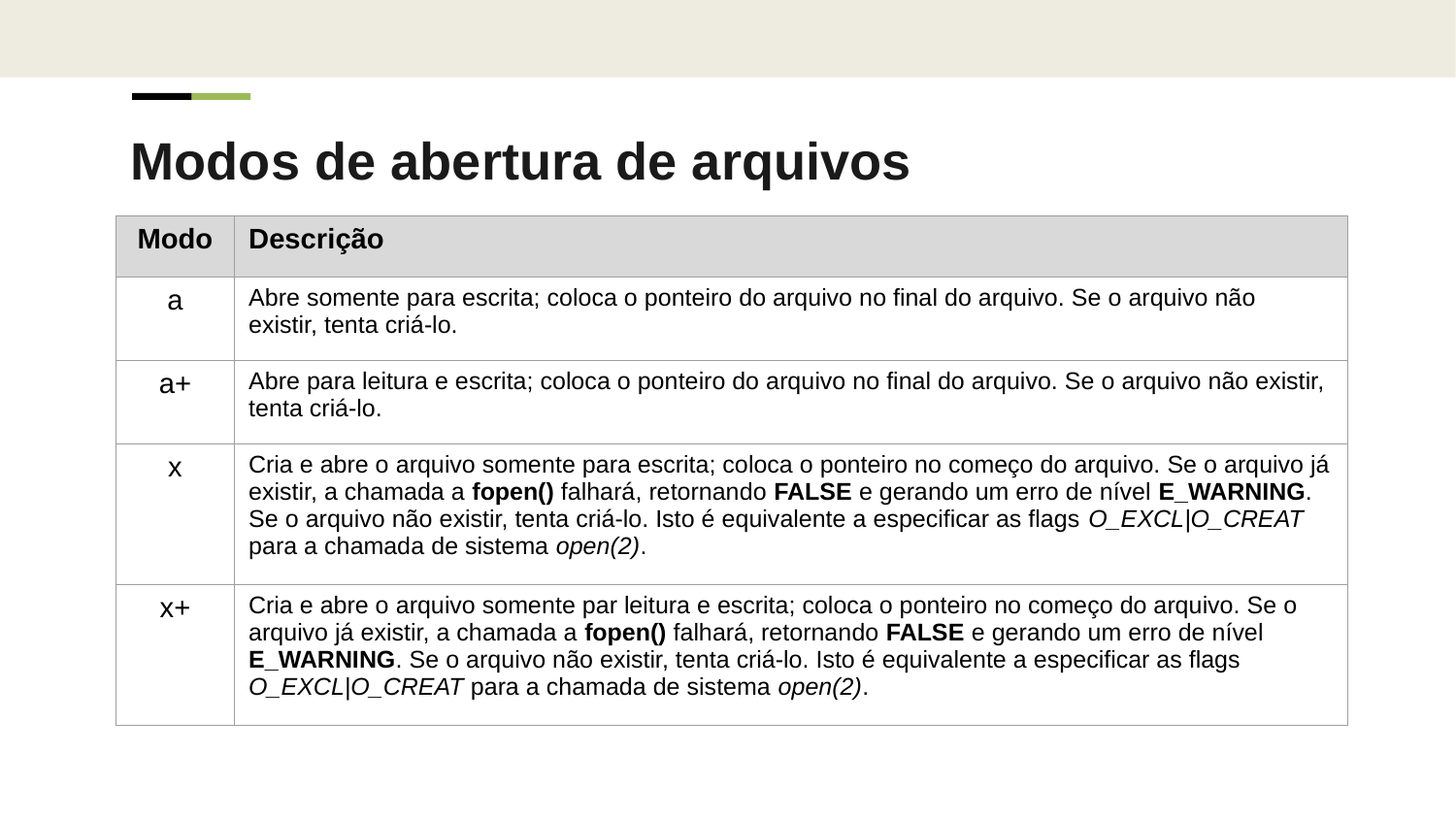

Modos de abertura de arquivos
| Modo | Descrição |
| --- | --- |
| a | Abre somente para escrita; coloca o ponteiro do arquivo no final do arquivo. Se o arquivo não existir, tenta criá-lo. |
| a+ | Abre para leitura e escrita; coloca o ponteiro do arquivo no final do arquivo. Se o arquivo não existir, tenta criá-lo. |
| x | Cria e abre o arquivo somente para escrita; coloca o ponteiro no começo do arquivo. Se o arquivo já existir, a chamada a fopen() falhará, retornando FALSE e gerando um erro de nível E\_WARNING. Se o arquivo não existir, tenta criá-lo. Isto é equivalente a especificar as flags O\_EXCL|O\_CREAT para a chamada de sistema open(2). |
| x+ | Cria e abre o arquivo somente par leitura e escrita; coloca o ponteiro no começo do arquivo. Se o arquivo já existir, a chamada a fopen() falhará, retornando FALSE e gerando um erro de nível E\_WARNING. Se o arquivo não existir, tenta criá-lo. Isto é equivalente a especificar as flags O\_EXCL|O\_CREAT para a chamada de sistema open(2). |